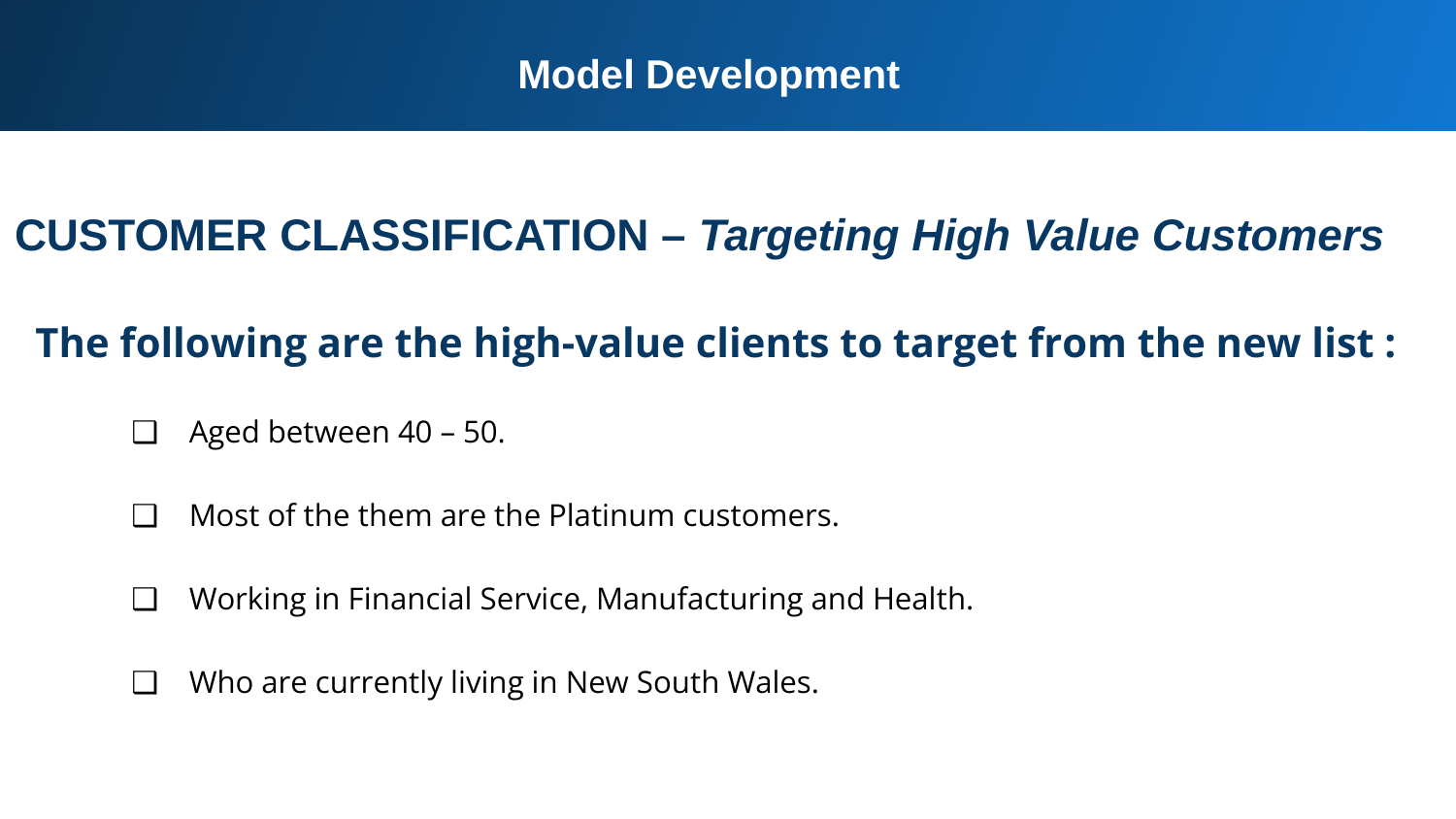

Model Development

CUSTOMER CLASSIFICATION – Targeting High Value Customers

The following are the high-value clients to target from the new list :

Aged between 40 – 50.

Most of the them are the Platinum customers.

Working in Financial Service, Manufacturing and Health.

Who are currently living in New South Wales.